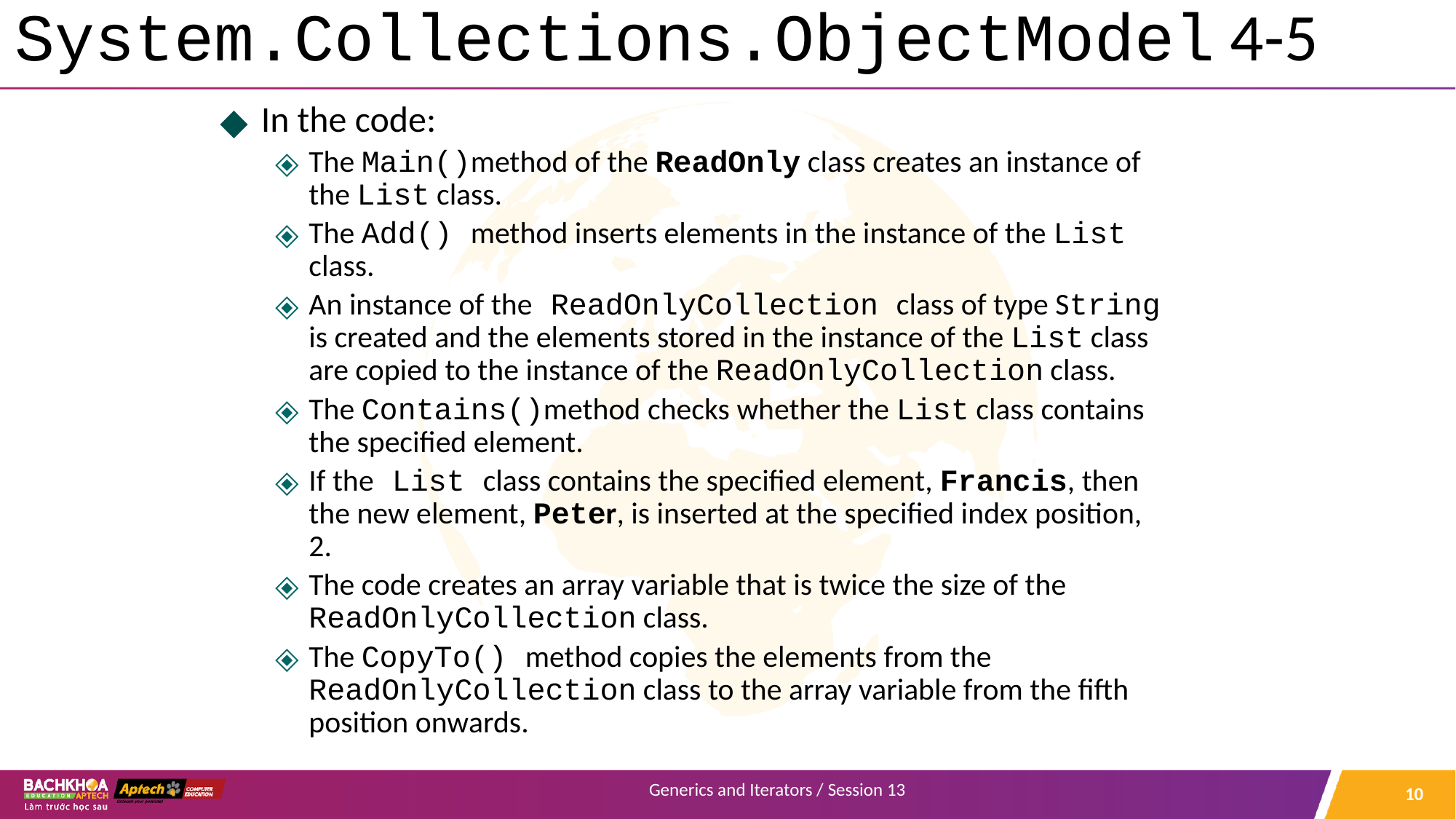

# System.Collections.ObjectModel 4-5
In the code:
The Main()method of the ReadOnly class creates an instance of the List class.
The Add() method inserts elements in the instance of the List class.
An instance of the ReadOnlyCollection class of type String is created and the elements stored in the instance of the List class are copied to the instance of the ReadOnlyCollection class.
The Contains()method checks whether the List class contains the specified element.
If the List class contains the specified element, Francis, then the new element, Peter, is inserted at the specified index position, 2.
The code creates an array variable that is twice the size of the ReadOnlyCollection class.
The CopyTo() method copies the elements from the ReadOnlyCollection class to the array variable from the fifth position onwards.

10
Generics and Iterators / Session 13